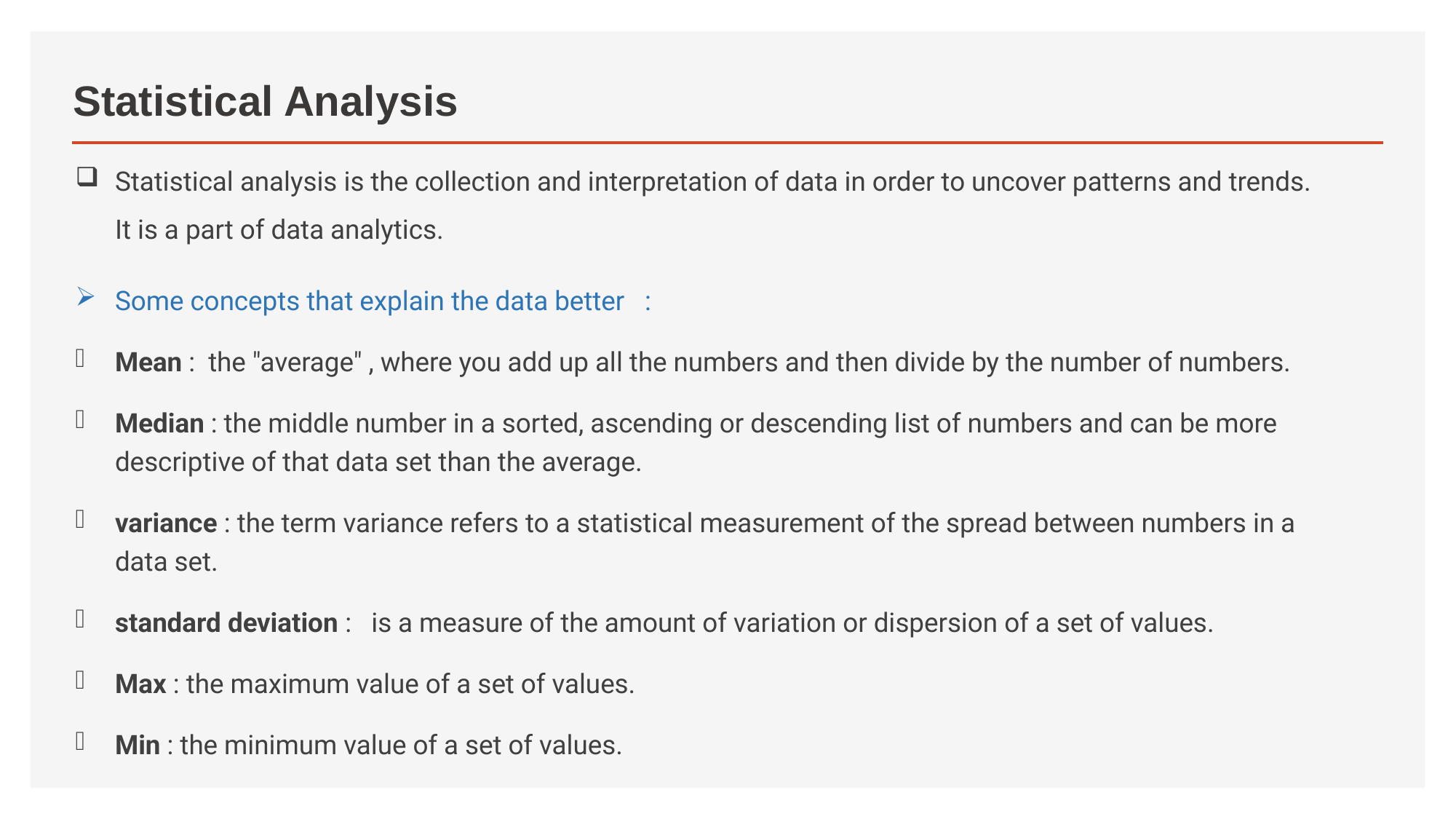

# Statistical Analysis
Statistical analysis is the collection and interpretation of data in order to uncover patterns and trends. It is a part of data analytics.
Some concepts that explain the data better   :
Mean :  the "average" , where you add up all the numbers and then divide by the number of numbers.
Median : the middle number in a sorted, ascending or descending list of numbers and can be more descriptive of that data set than the average.
variance : the term variance refers to a statistical measurement of the spread between numbers in a data set.
standard deviation :   is a measure of the amount of variation or dispersion of a set of values.
Max : the maximum value of a set of values.
Min : the minimum value of a set of values.